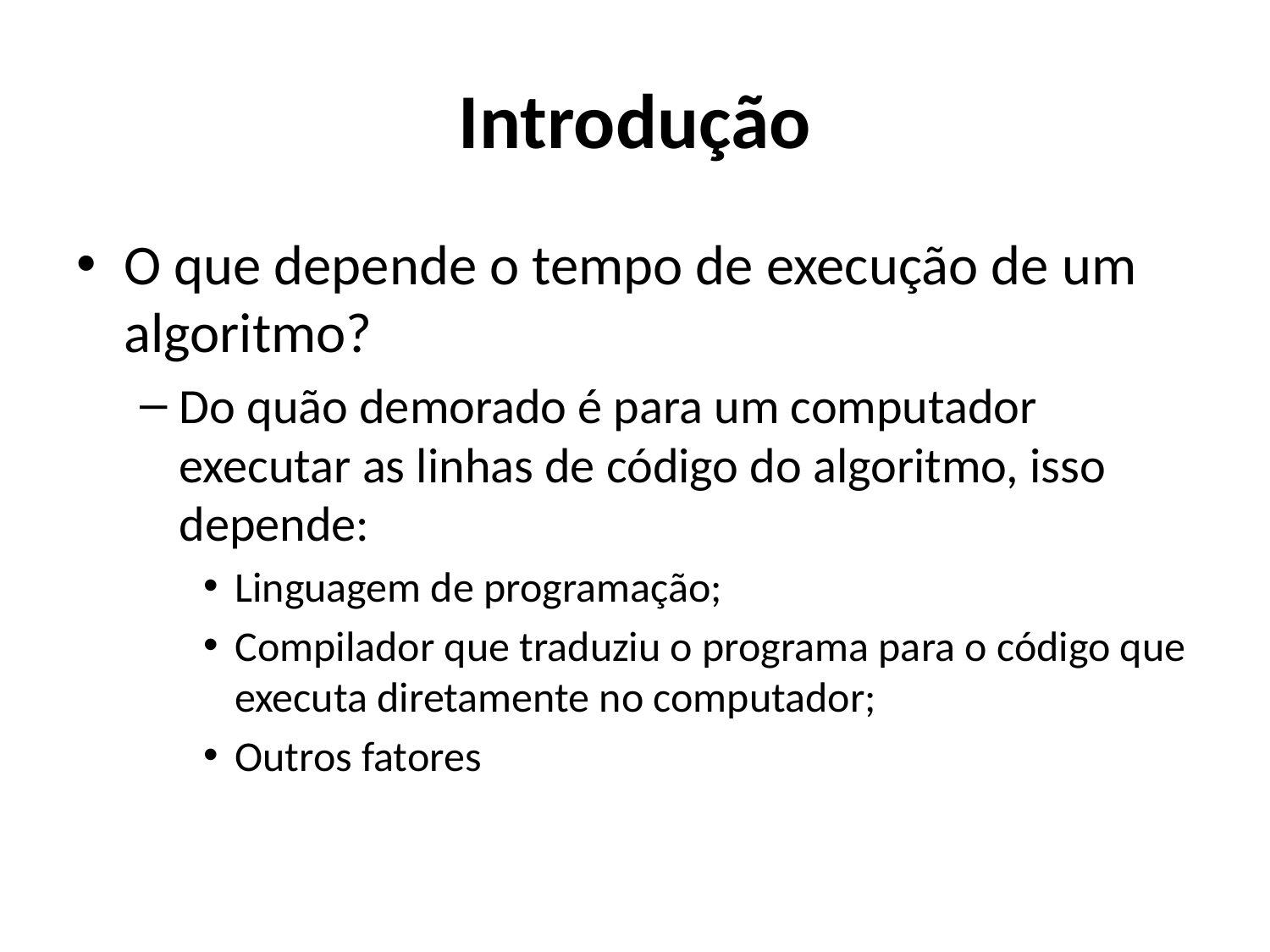

# Introdução
O que depende o tempo de execução de um algoritmo?
Do quão demorado é para um computador executar as linhas de código do algoritmo, isso depende:
Linguagem de programação;
Compilador que traduziu o programa para o código que executa diretamente no computador;
Outros fatores